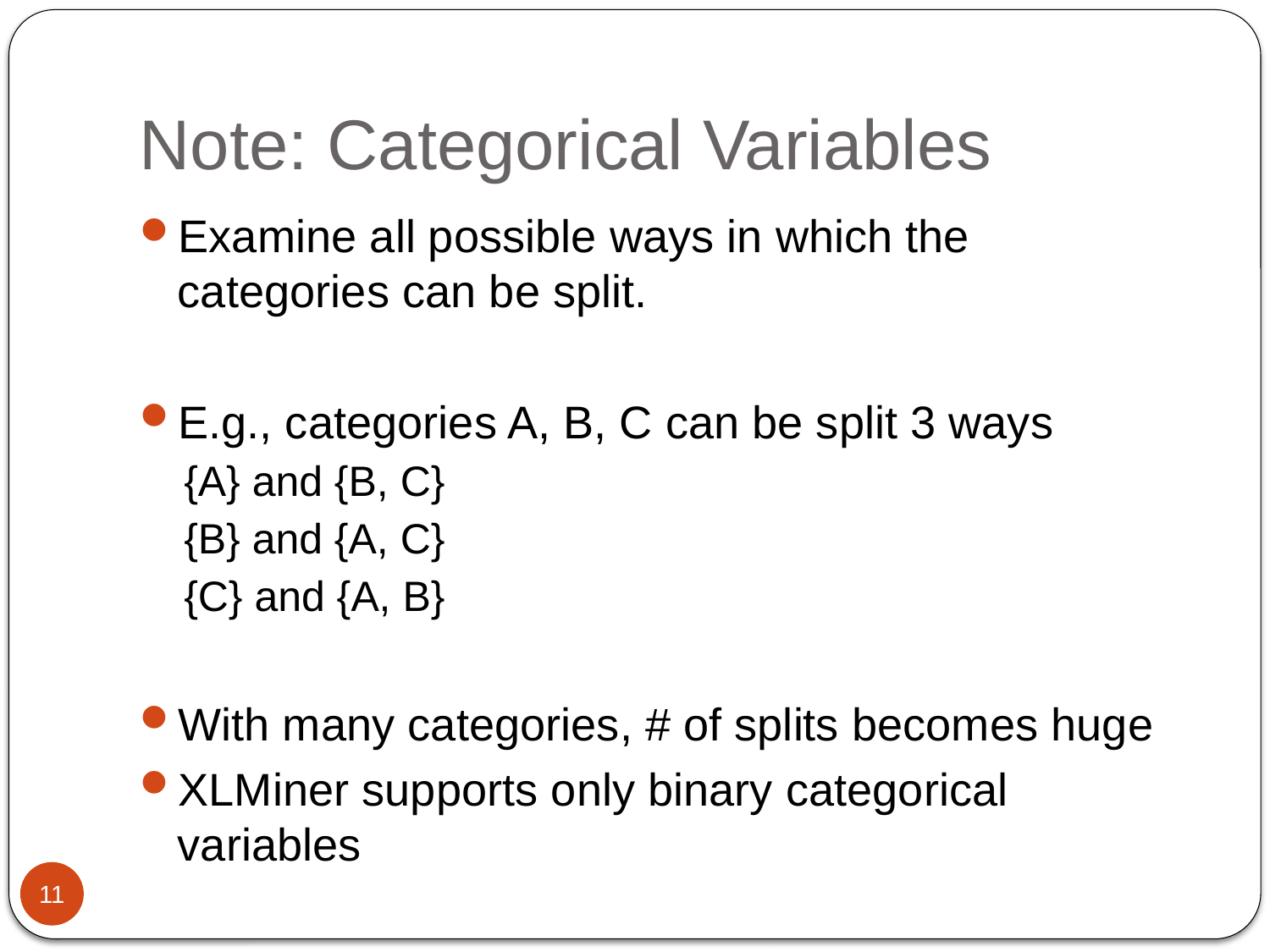

# Note: Categorical Variables
Examine all possible ways in which the categories can be split.

E.g., categories A, B, C can be split 3 ways
{A} and {B, C}
{B} and {A, C}
{C} and {A, B}

With many categories, # of splits becomes huge
XLMiner supports only binary categorical variables
11